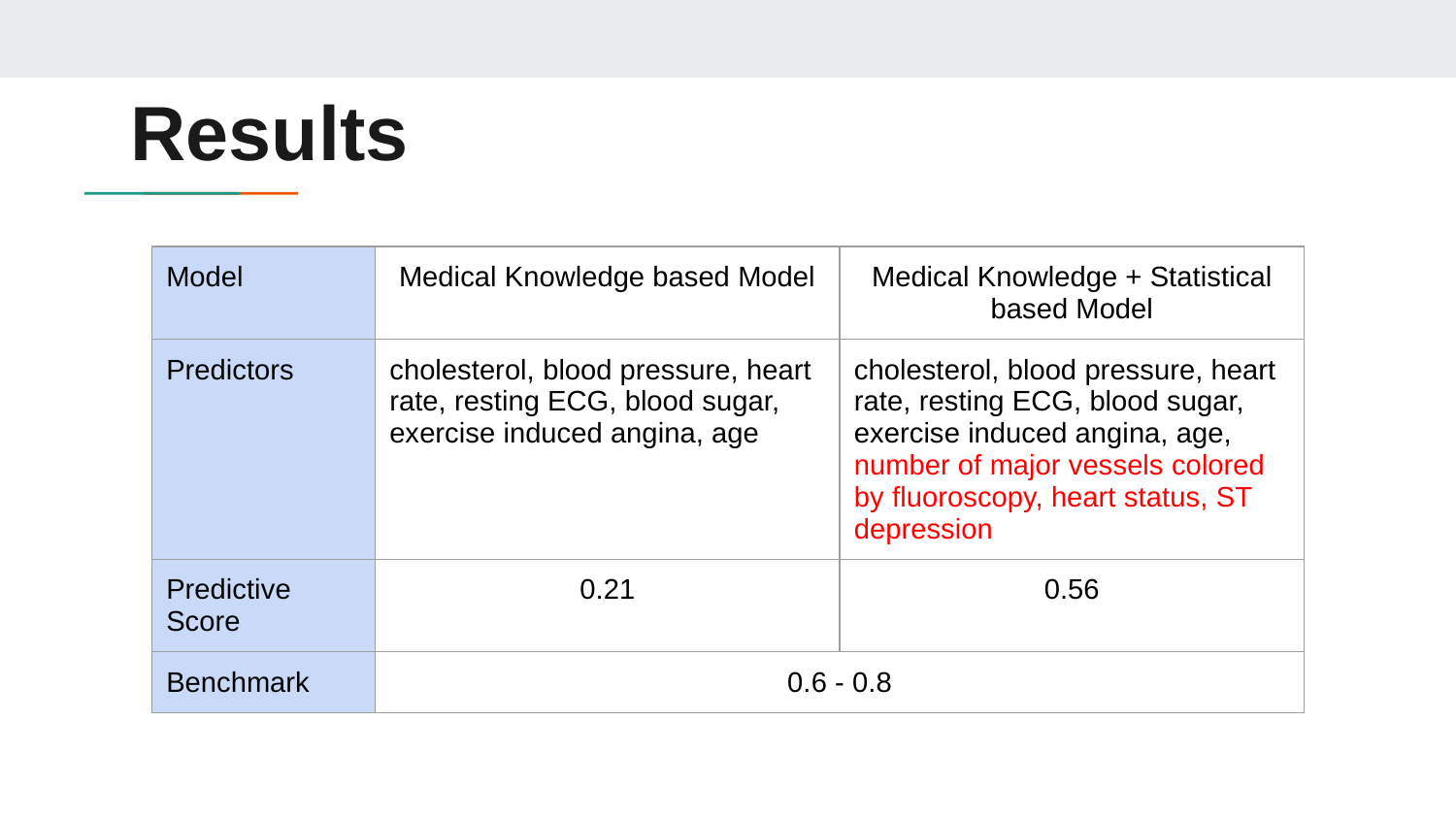

# Results
| Model | Medical Knowledge based Model | Medical Knowledge + Statistical based Model |
| --- | --- | --- |
| Predictors | cholesterol, blood pressure, heart rate, resting ECG, blood sugar, exercise induced angina, age | cholesterol, blood pressure, heart rate, resting ECG, blood sugar, exercise induced angina, age, number of major vessels colored by fluoroscopy, heart status, ST depression |
| Predictive Score | 0.21 | 0.56 |
| Benchmark | 0.6 - 0.8 |  |